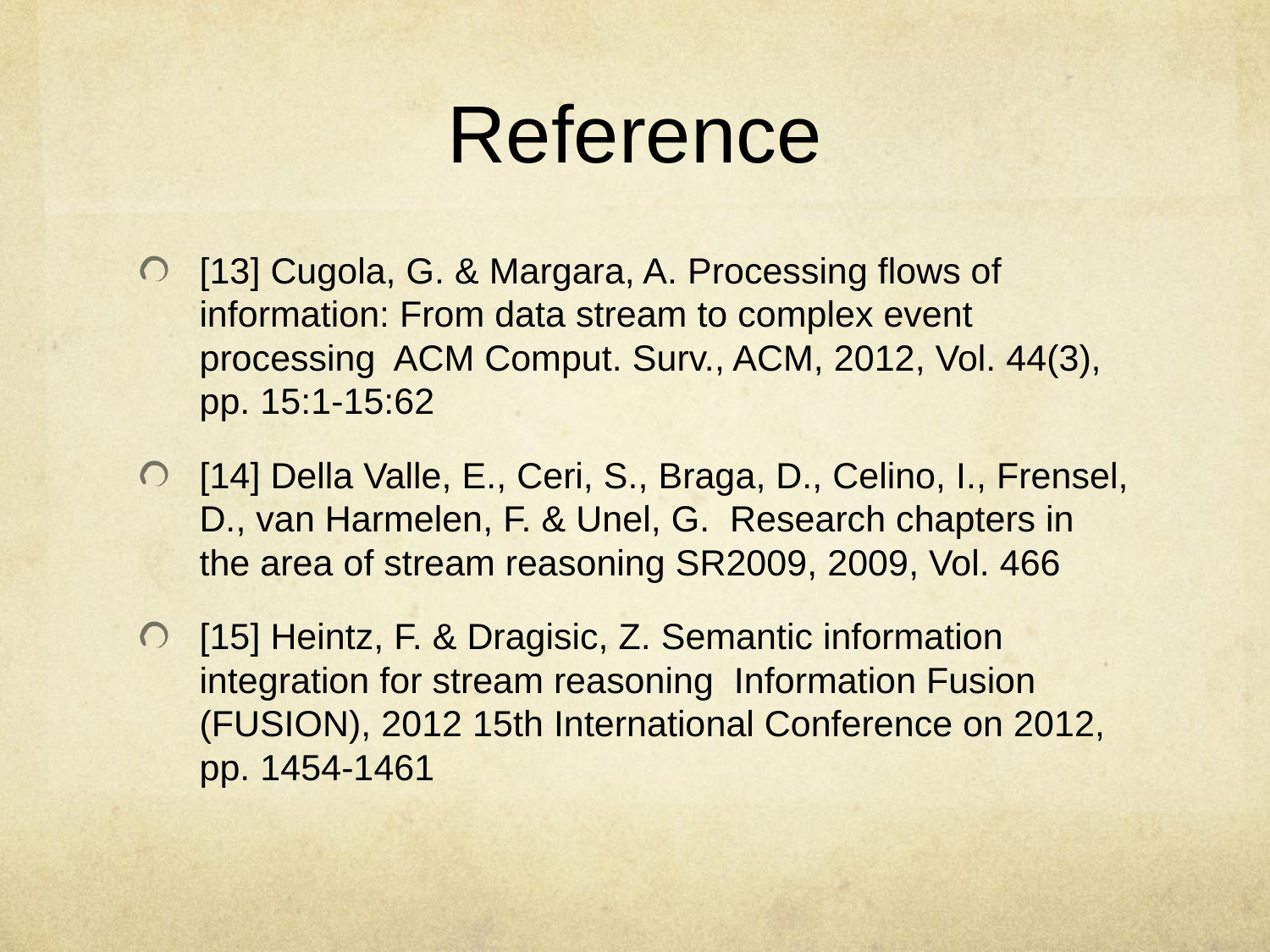

# Reference
[13] Cugola, G. & Margara, A. Processing flows of information: From data stream to complex event processing  ACM Comput. Surv., ACM, 2012, Vol. 44(3), pp. 15:1-15:62
[14] Della Valle, E., Ceri, S., Braga, D., Celino, I., Frensel, D., van Harmelen, F. & Unel, G.  Research chapters in the area of stream reasoning SR2009, 2009, Vol. 466
[15] Heintz, F. & Dragisic, Z. Semantic information integration for stream reasoning  Information Fusion (FUSION), 2012 15th International Conference on 2012, pp. 1454-1461